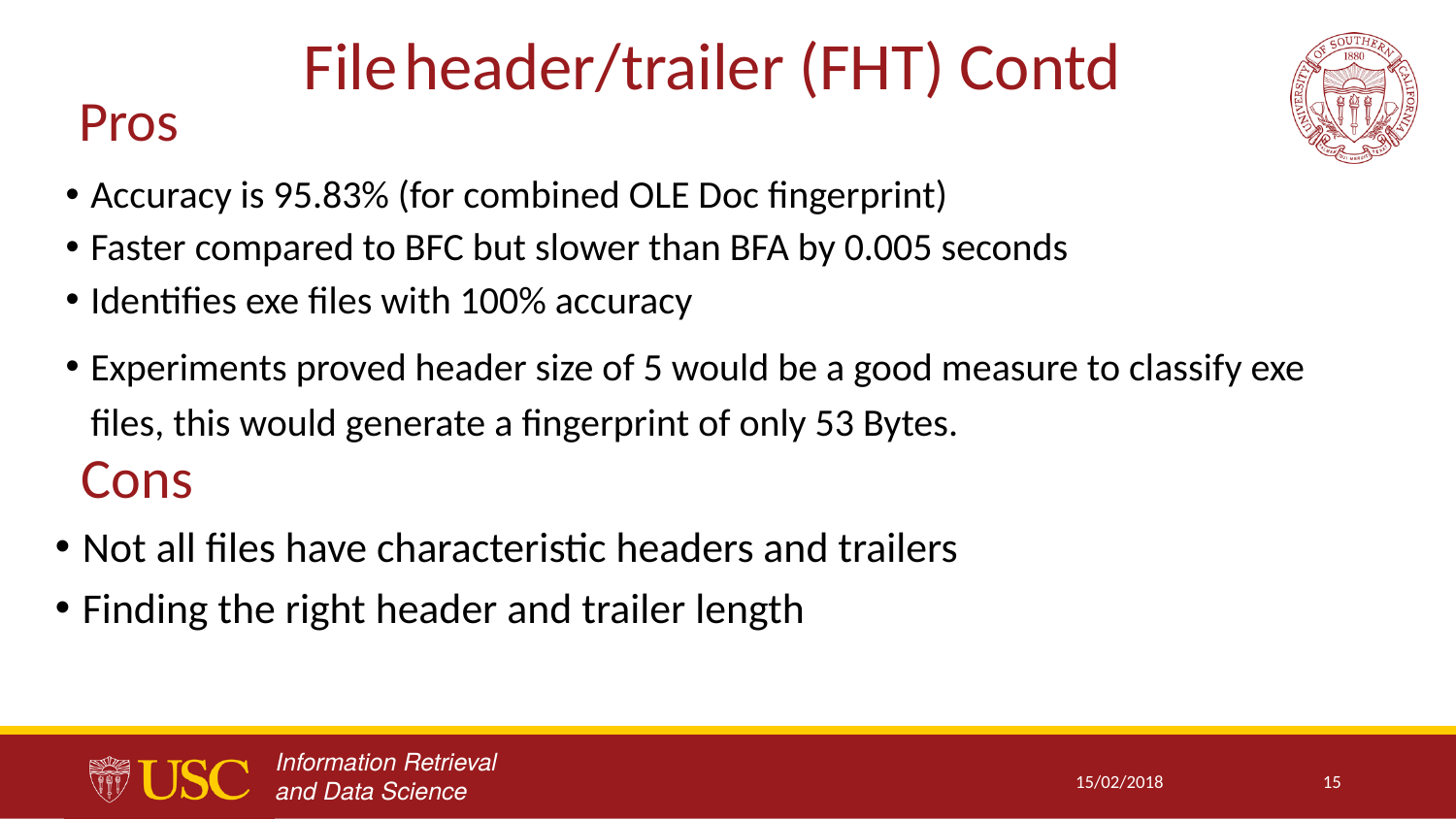

File header/trailer (FHT) Contd
# Pros
Accuracy is 95.83% (for combined OLE Doc fingerprint)
Faster compared to BFC but slower than BFA by 0.005 seconds
Identifies exe files with 100% accuracy
Experiments proved header size of 5 would be a good measure to classify exe files, this would generate a fingerprint of only 53 Bytes.

Cons
Not all files have characteristic headers and trailers
Finding the right header and trailer length

15/02/2018
15